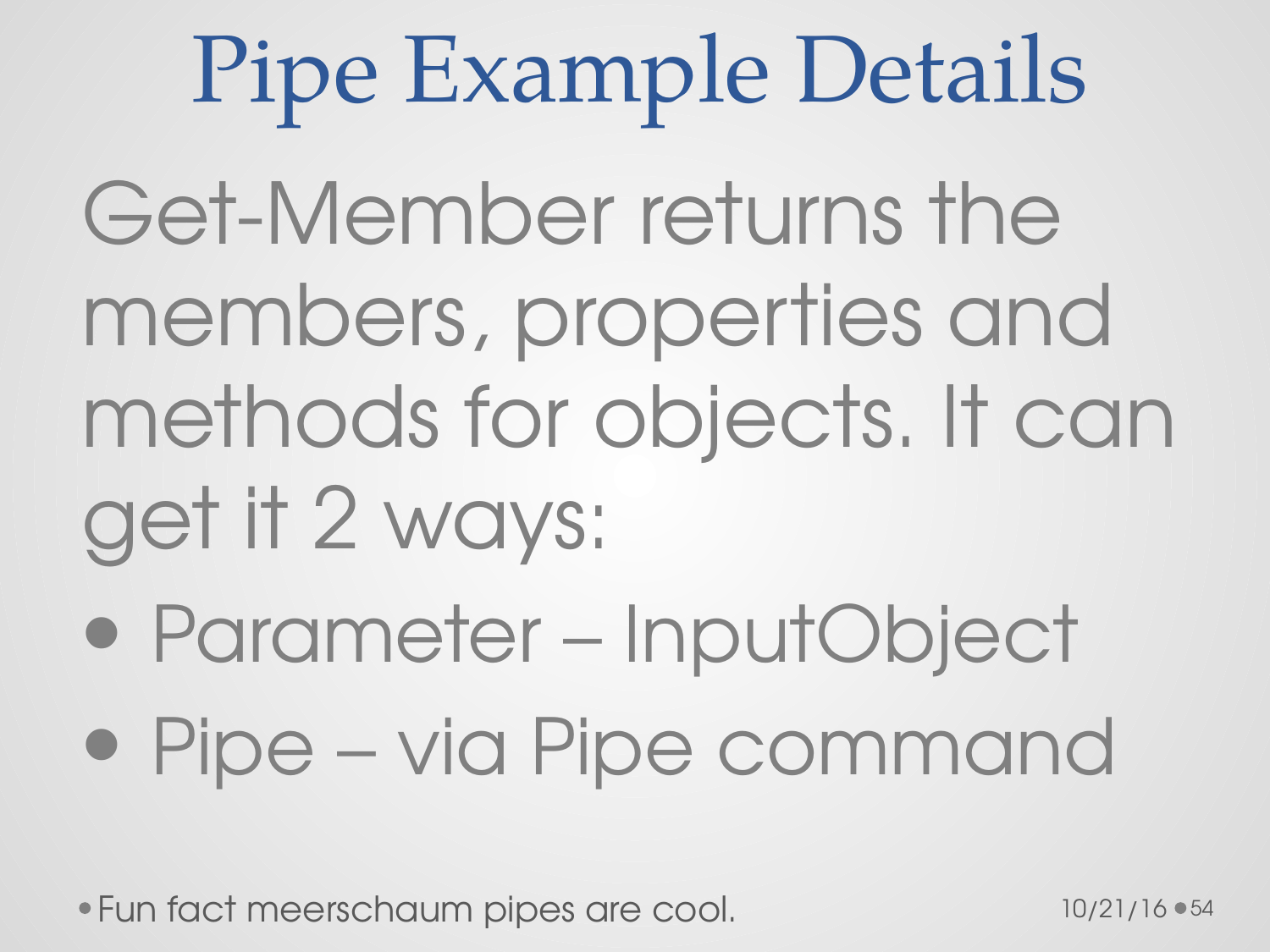

# Pipe Example Details
Get-Member returns the members, properties and methods for objects. It can get it 2 ways:
 Parameter – InputObject
 Pipe – via Pipe command
Fun fact meerschaum pipes are cool.
10/21/16
54